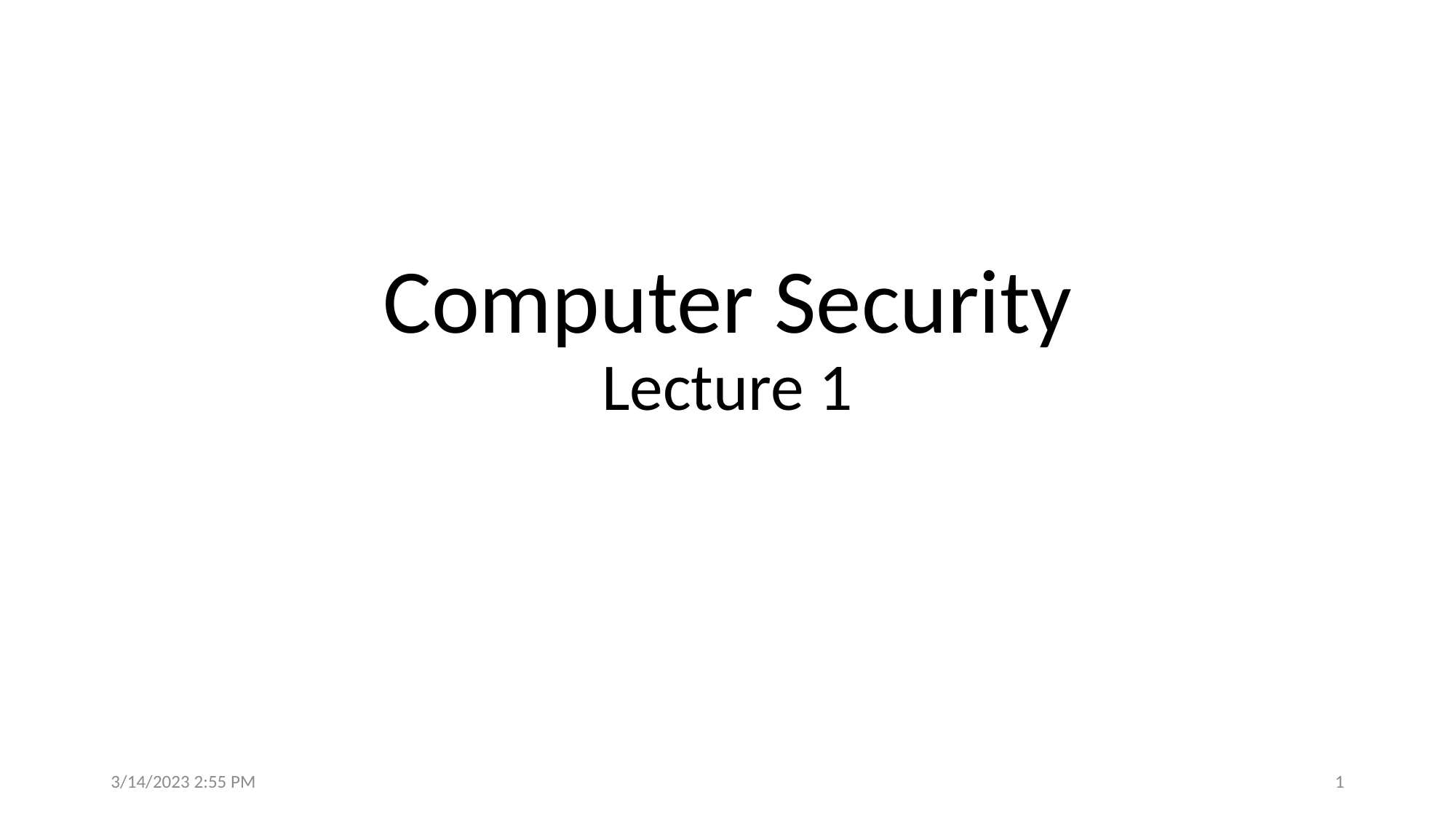

# Computer Security Lecture 1

3/14/2023 2:55 PM
1